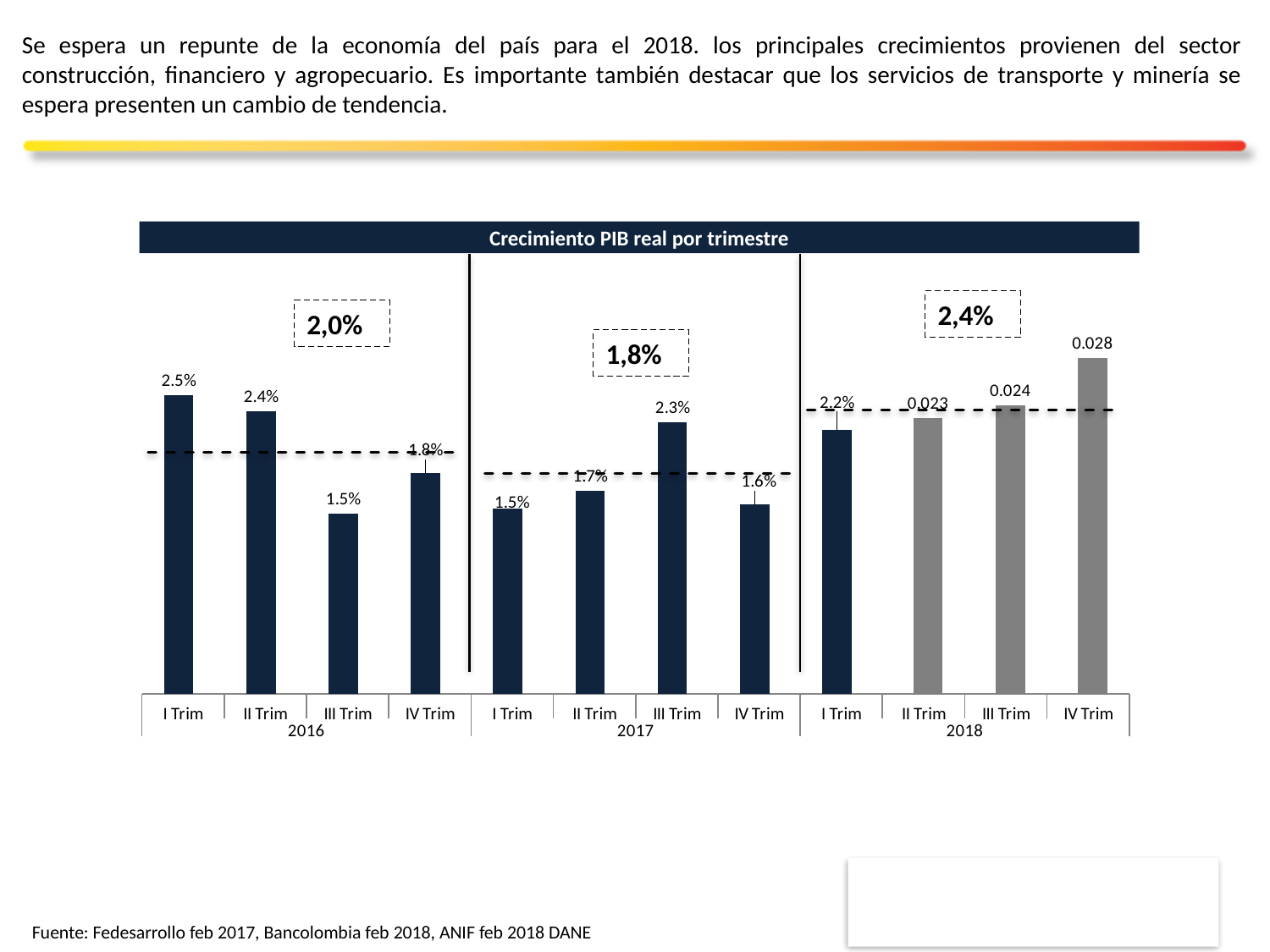

# Se espera un repunte de la economía del país para el 2018. los principales crecimientos provienen del sector construcción, financiero y agropecuario. Es importante también destacar que los servicios de transporte y minería se espera presenten un cambio de tendencia.
Crecimiento PIB real por trimestre
2,4%
2,0%

### Chart

| Category | Var anual PIB (%) | Var anual Consumo Hogares (%) |
|---|---|---|
| I Trim | 0.024860616031441296 | None |
| II Trim | 0.023554879387209793 | None |
| III Trim | 0.015032807022800077 | None |
| IV Trim | 0.01839294354088361 | None |
| I Trim | 0.015458247867059072 | None |
| II Trim | 0.01691944775159171 | None |
| III Trim | 0.022587905397926322 | None |
| IV Trim | 0.015758390831481783 | None |
| I Trim | 0.022 | None |
| II Trim | None | 0.023 |
| III Trim | None | 0.024 |
| IV Trim | None | 0.028 |
1,8%

Fuente: Fedesarrollo feb 2017, Bancolombia feb 2018, ANIF feb 2018 DANE